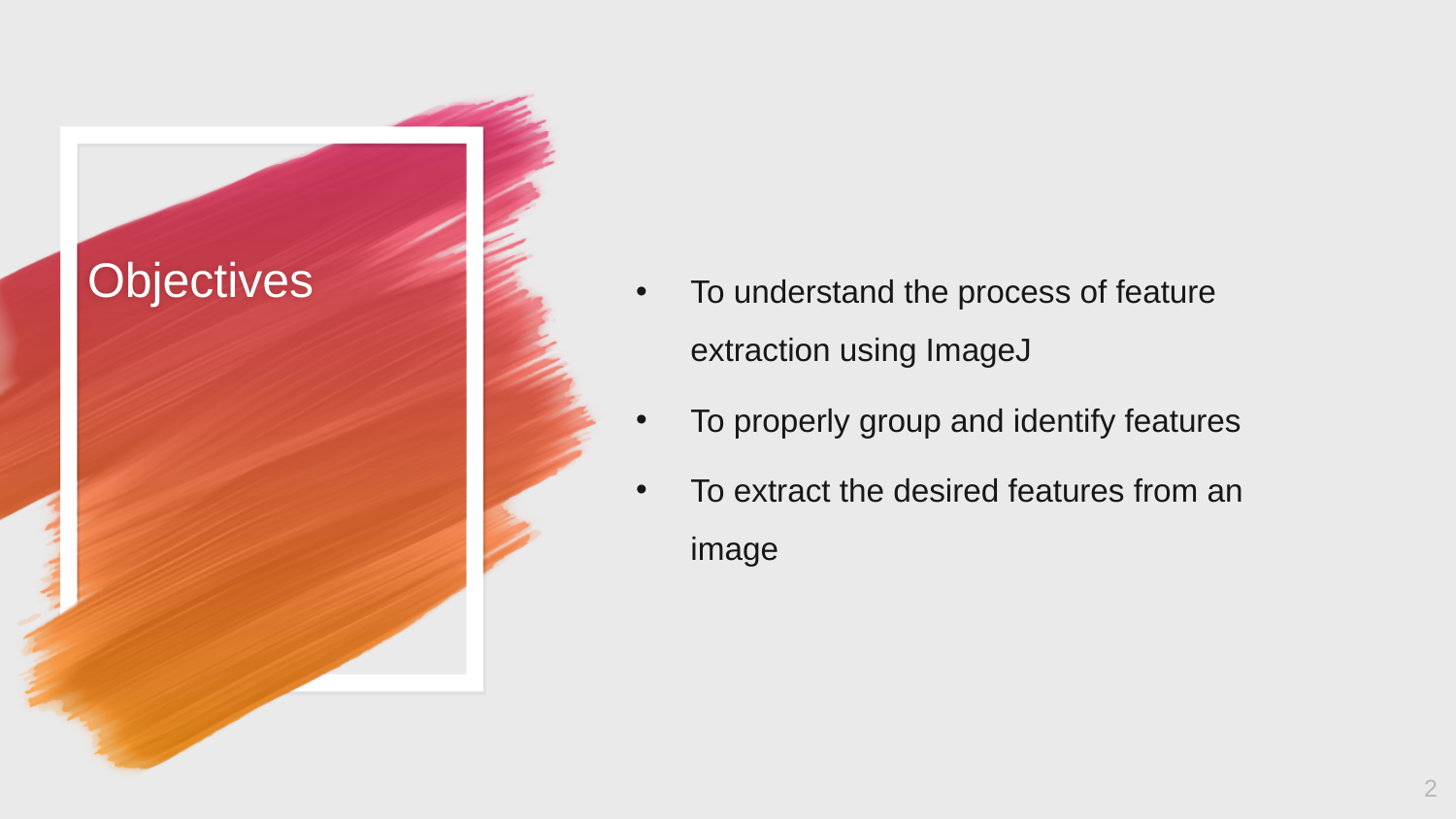

# Objectives
To understand the process of feature extraction using ImageJ
To properly group and identify features
To extract the desired features from an image
2